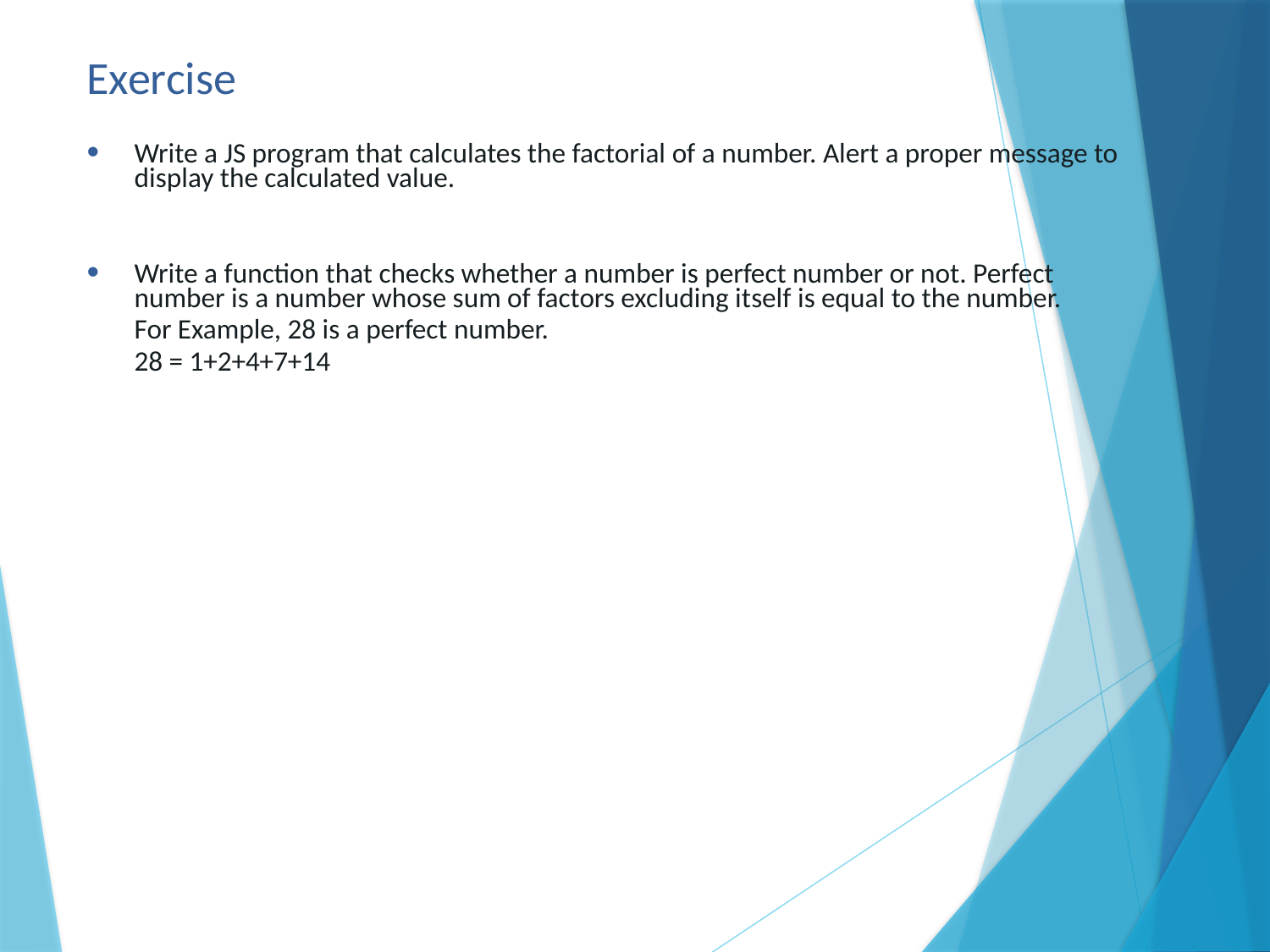

# Exercise
Write a JS program that calculates the factorial of a number. Alert a proper message to display the calculated value.

Write a function that checks whether a number is perfect number or not. Perfect number is a number whose sum of factors excluding itself is equal to the number.
	For Example, 28 is a perfect number.
	28 = 1+2+4+7+14